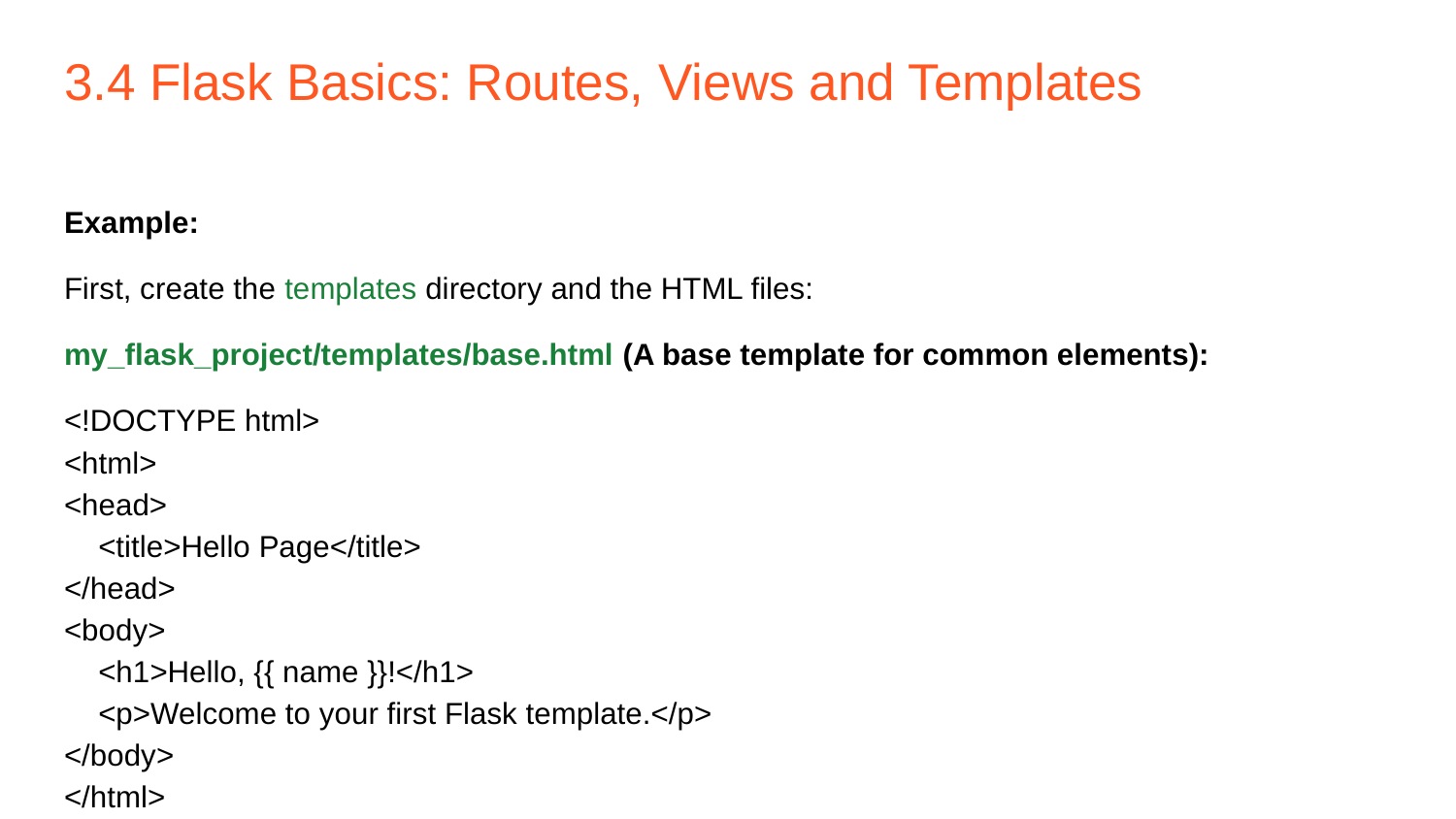

# 3.4 Flask Basics: Routes, Views and Templates
Example:
First, create the templates directory and the HTML files:
my_flask_project/templates/base.html (A base template for common elements):
<!DOCTYPE html>
<html>
<head>
    <title>Hello Page</title>
</head>
<body>
    <h1>Hello, {{ name }}!</h1>
    <p>Welcome to your first Flask template.</p>
</body>
</html>